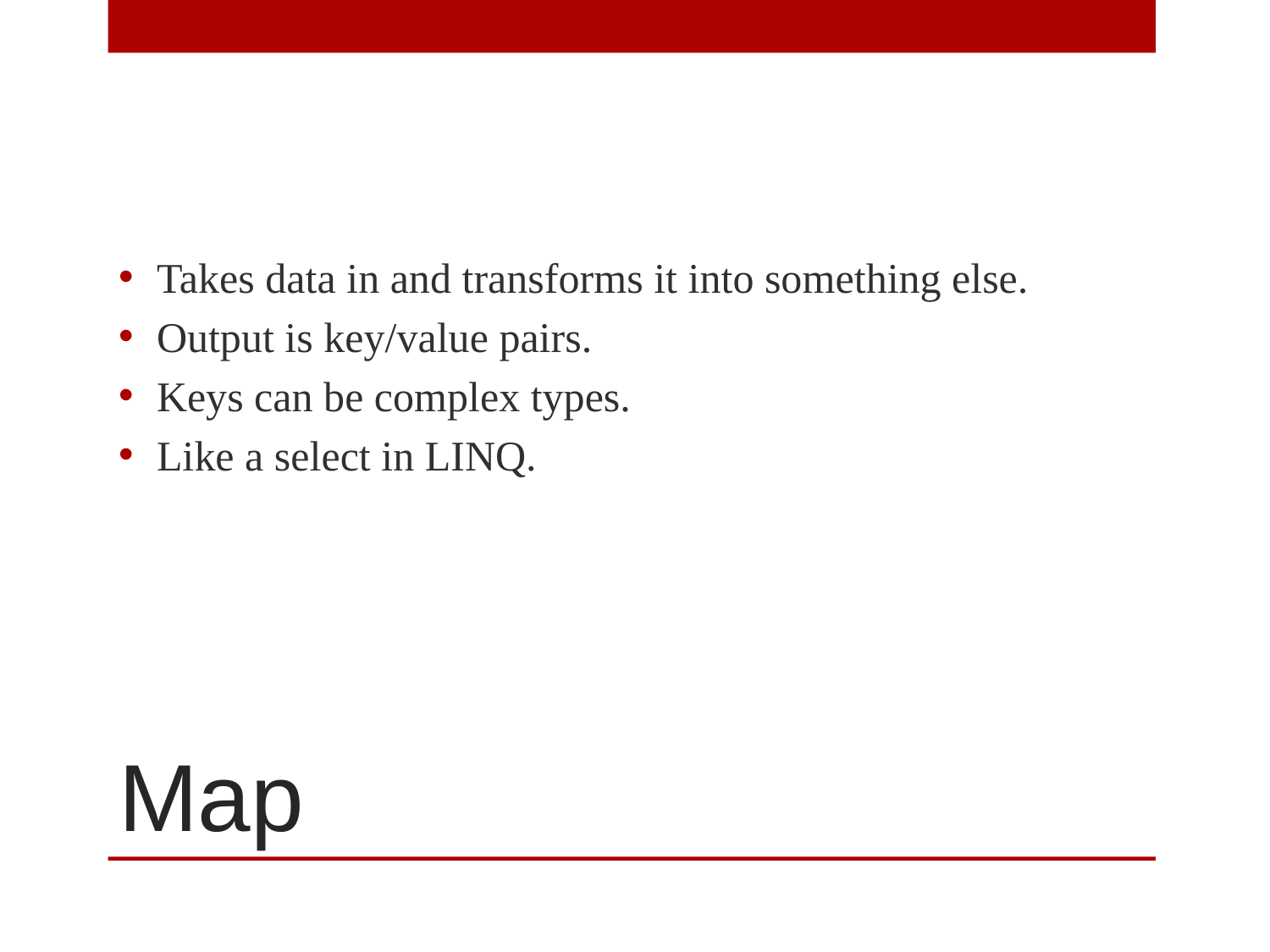

Takes data in and transforms it into something else.
Output is key/value pairs.
Keys can be complex types.
Like a select in LINQ.
# Map